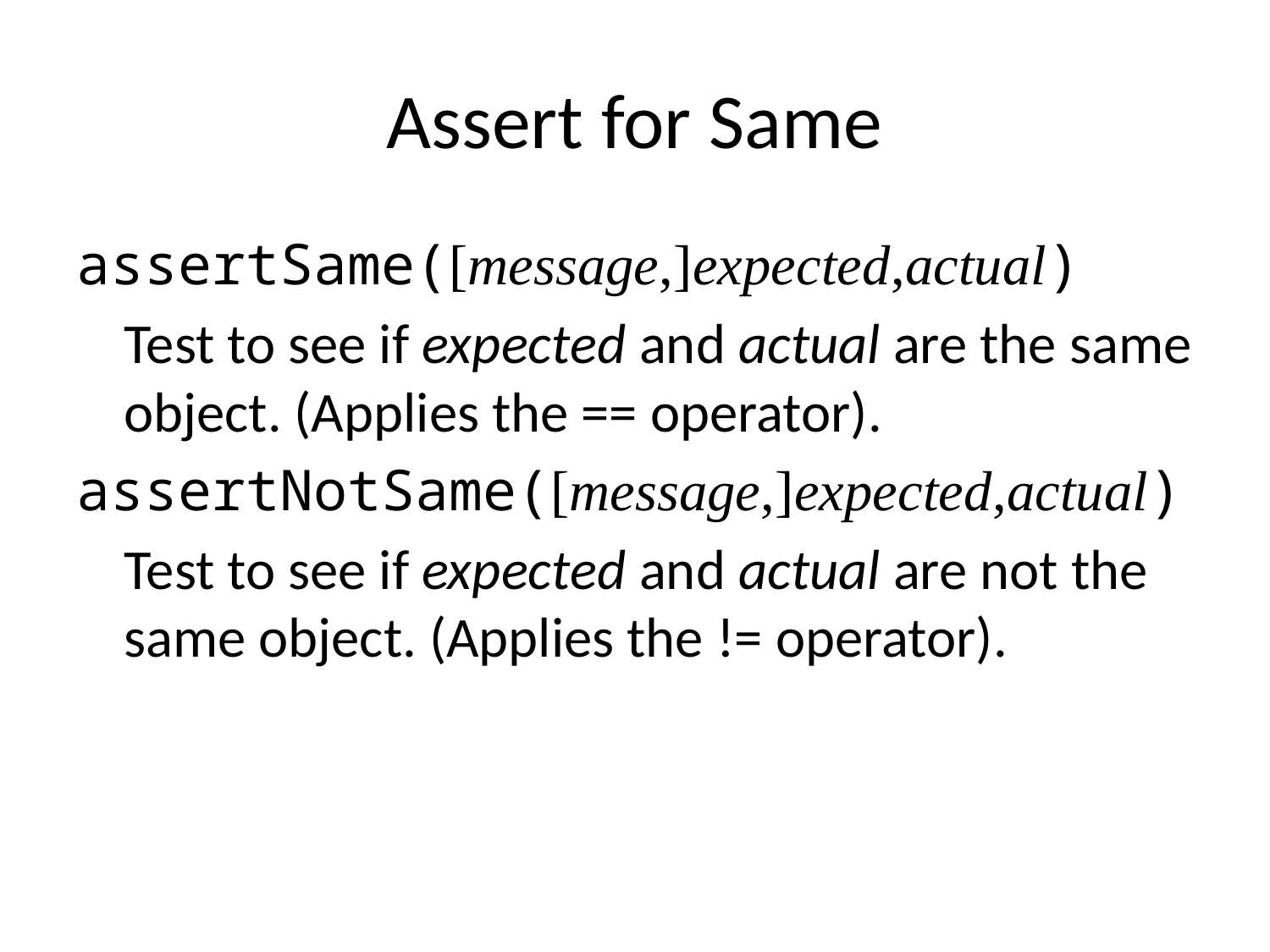

# Assert for Same
assertSame([message,]expected,actual)
	Test to see if expected and actual are the same object. (Applies the == operator).
assertNotSame([message,]expected,actual)
	Test to see if expected and actual are not the same object. (Applies the != operator).